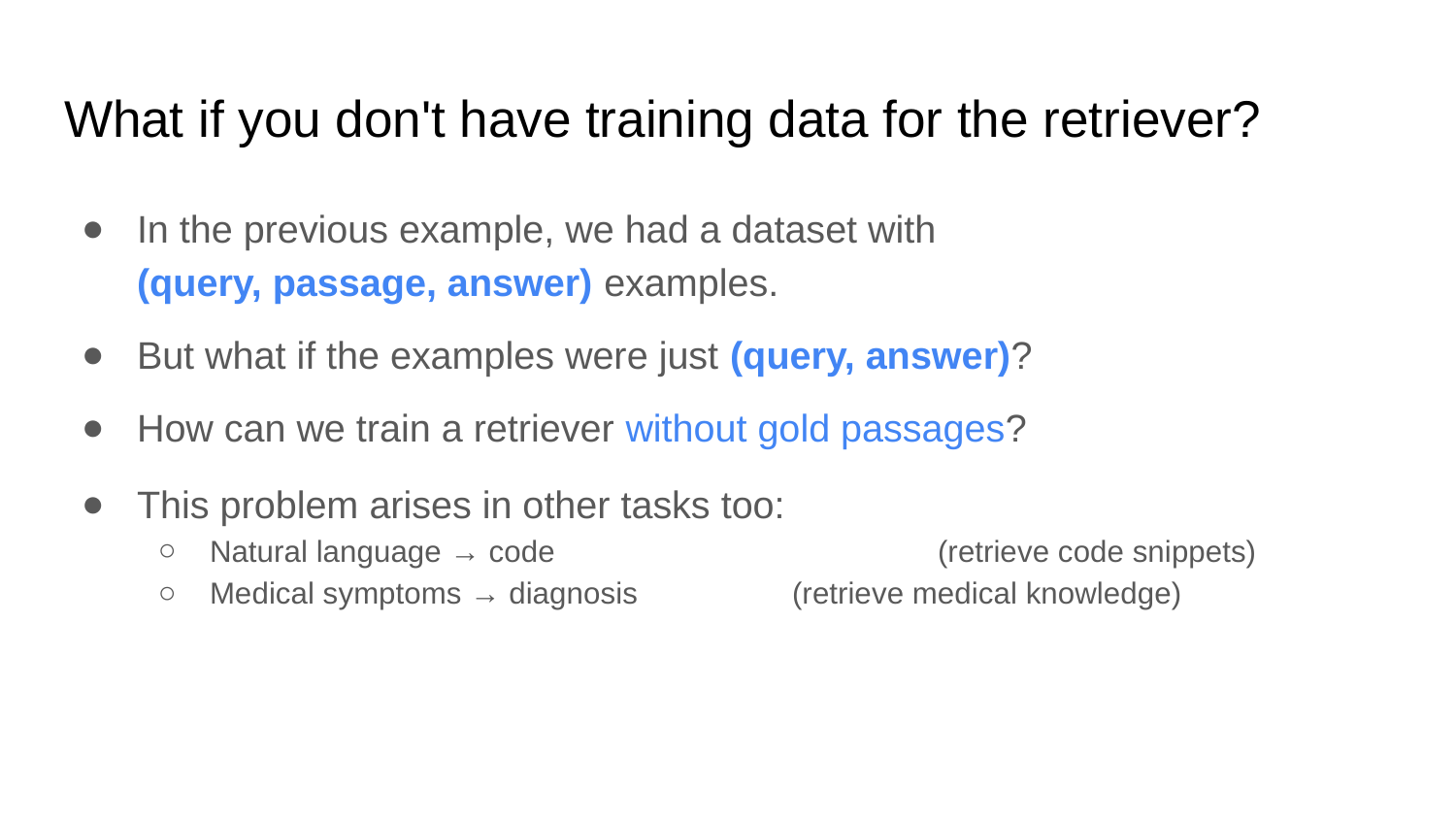

# What if you don't have training data for the retriever?
In the previous example, we had a dataset with
(query, passage, answer) examples.
But what if the examples were just (query, answer)?
How can we train a retriever without gold passages?
This problem arises in other tasks too:
Natural language → code			(retrieve code snippets)
Medical symptoms → diagnosis		(retrieve medical knowledge)